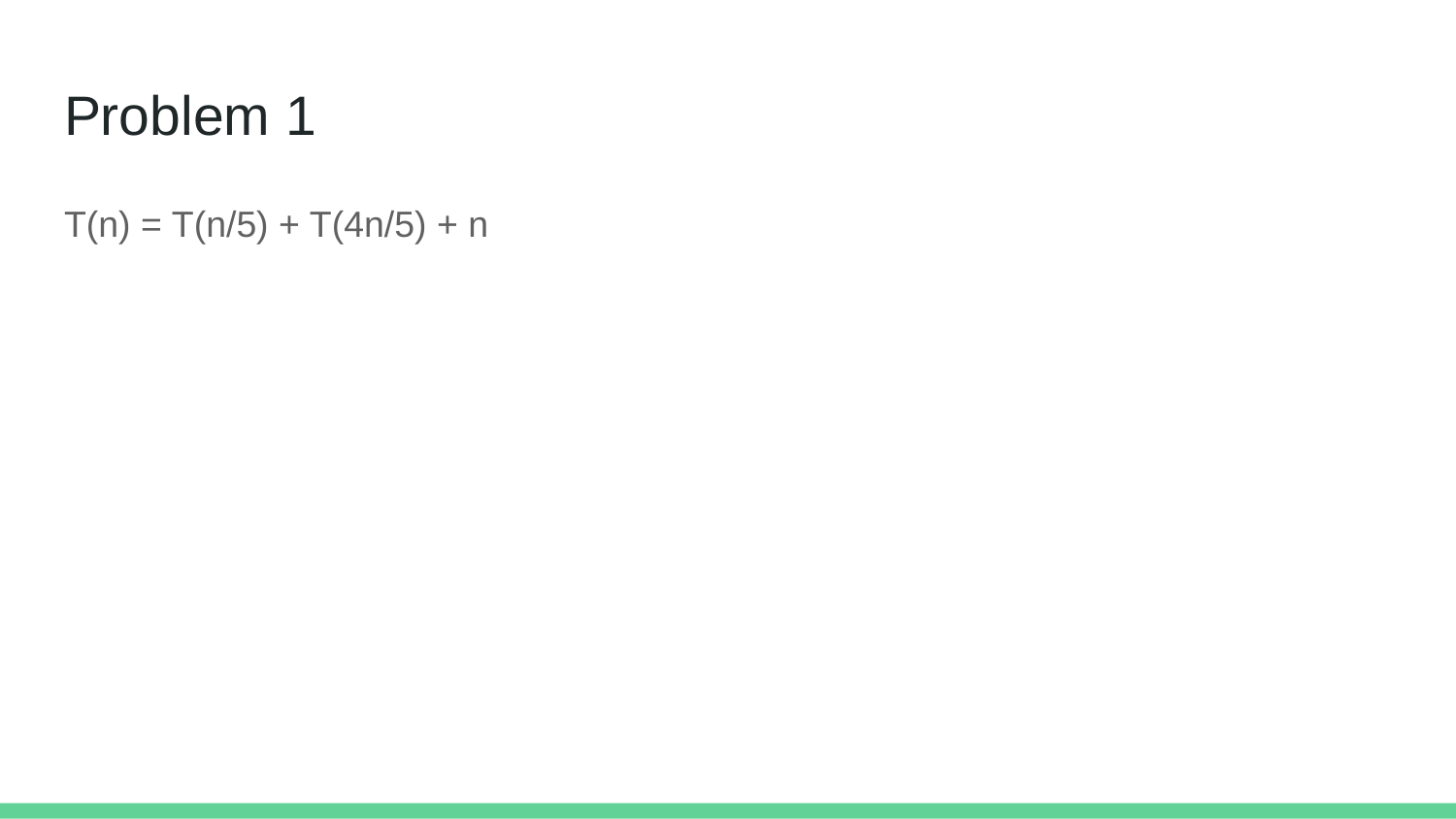

# Problem 1
T(n) = T(n/5) + T(4n/5) + n